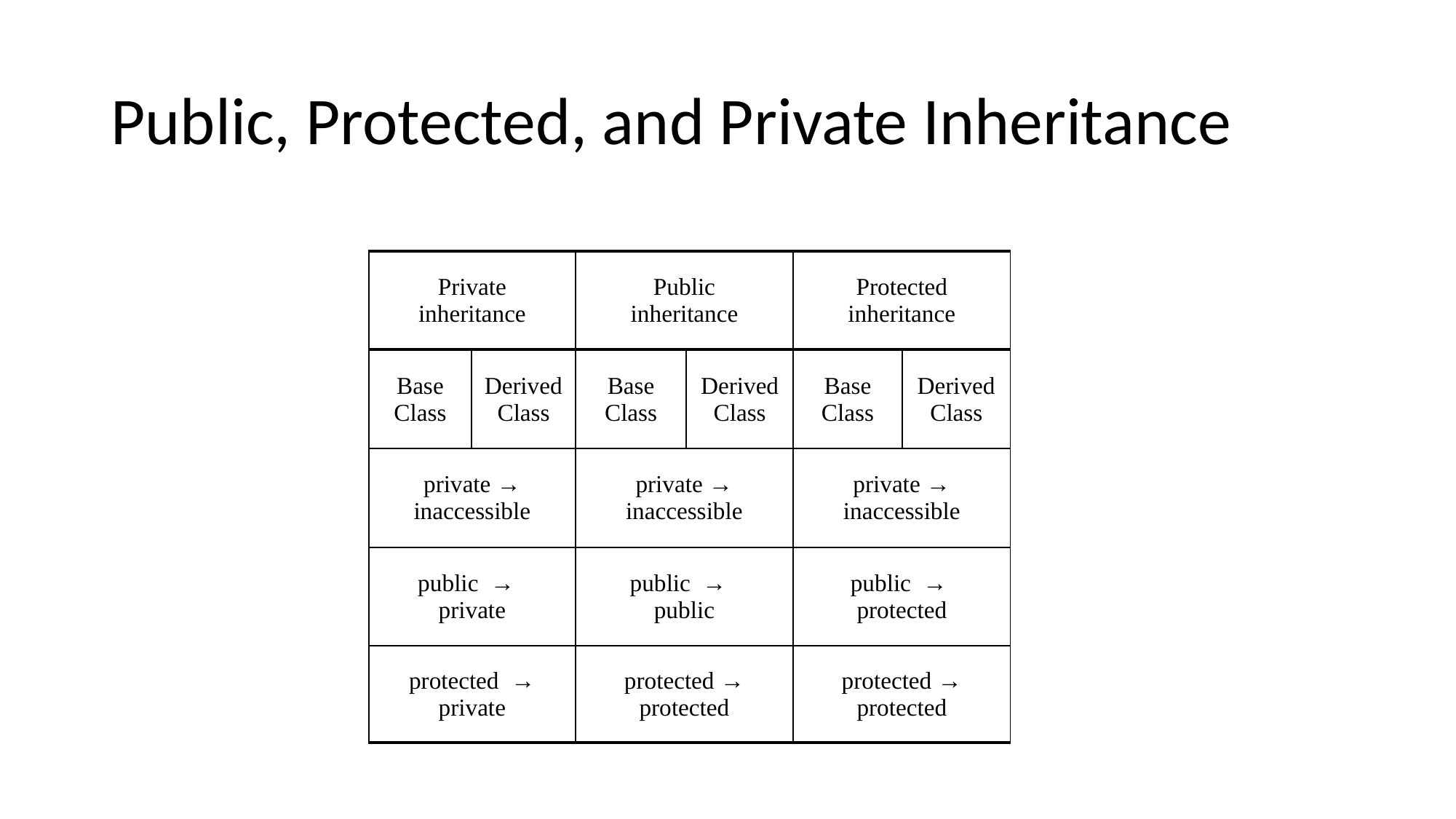

# Public, Protected, and Private Inheritance
| Private inheritance |  | Public inheritance |  | Protected inheritance |  |
| --- | --- | --- | --- | --- | --- |
| Base Class | Derived Class | Base Class | Derived Class | Base Class | Derived Class |
| private → inaccessible |  | private → inaccessible |  | private → inaccessible |  |
| public → private |  | public → public |  | public → protected |  |
| protected → private |  | protected → protected |  | protected → protected |  |